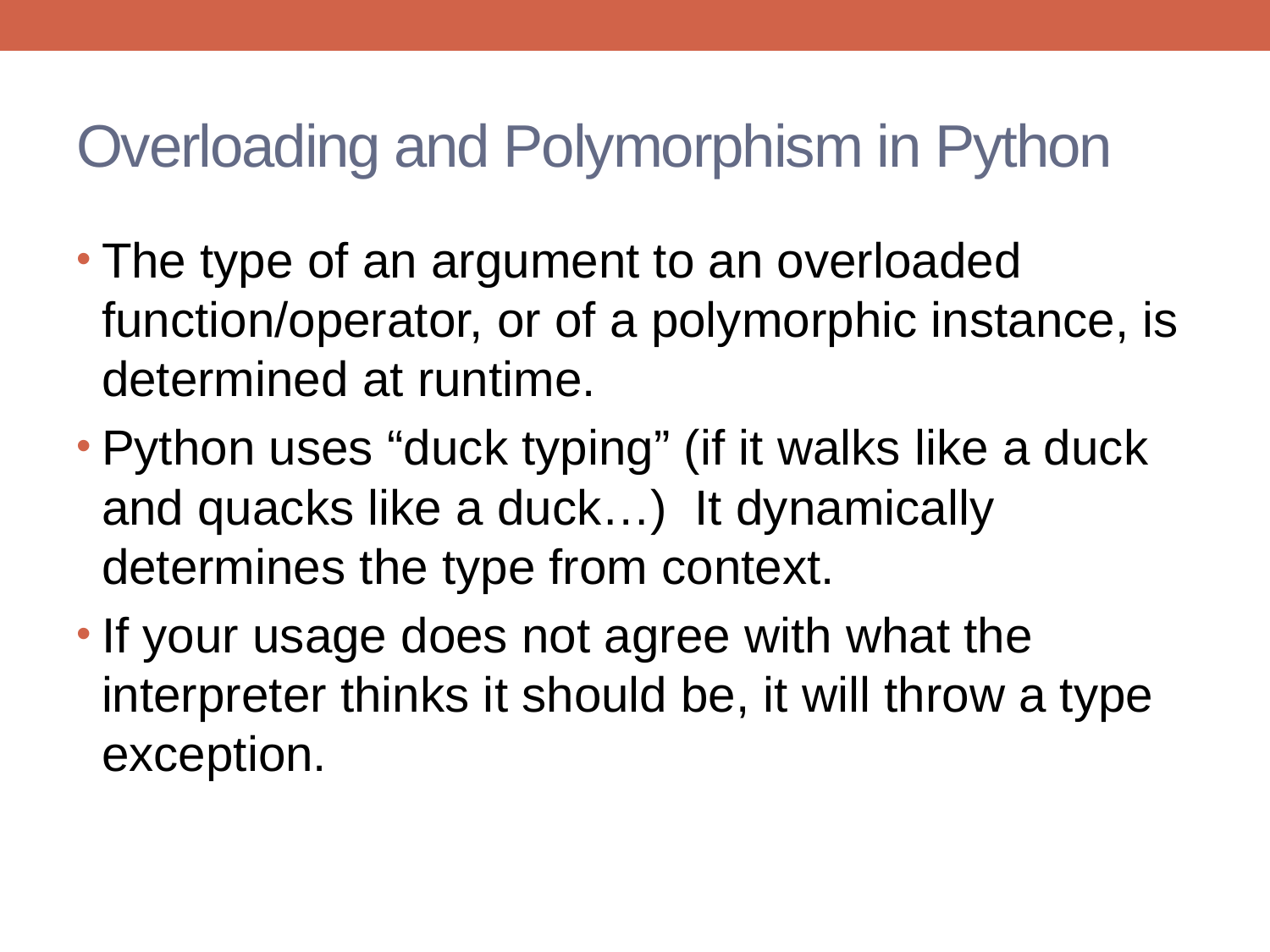

# Overloading and Polymorphism in Python
The type of an argument to an overloaded function/operator, or of a polymorphic instance, is determined at runtime.
Python uses “duck typing” (if it walks like a duck and quacks like a duck…)  It dynamically determines the type from context.
If your usage does not agree with what the interpreter thinks it should be, it will throw a type exception.